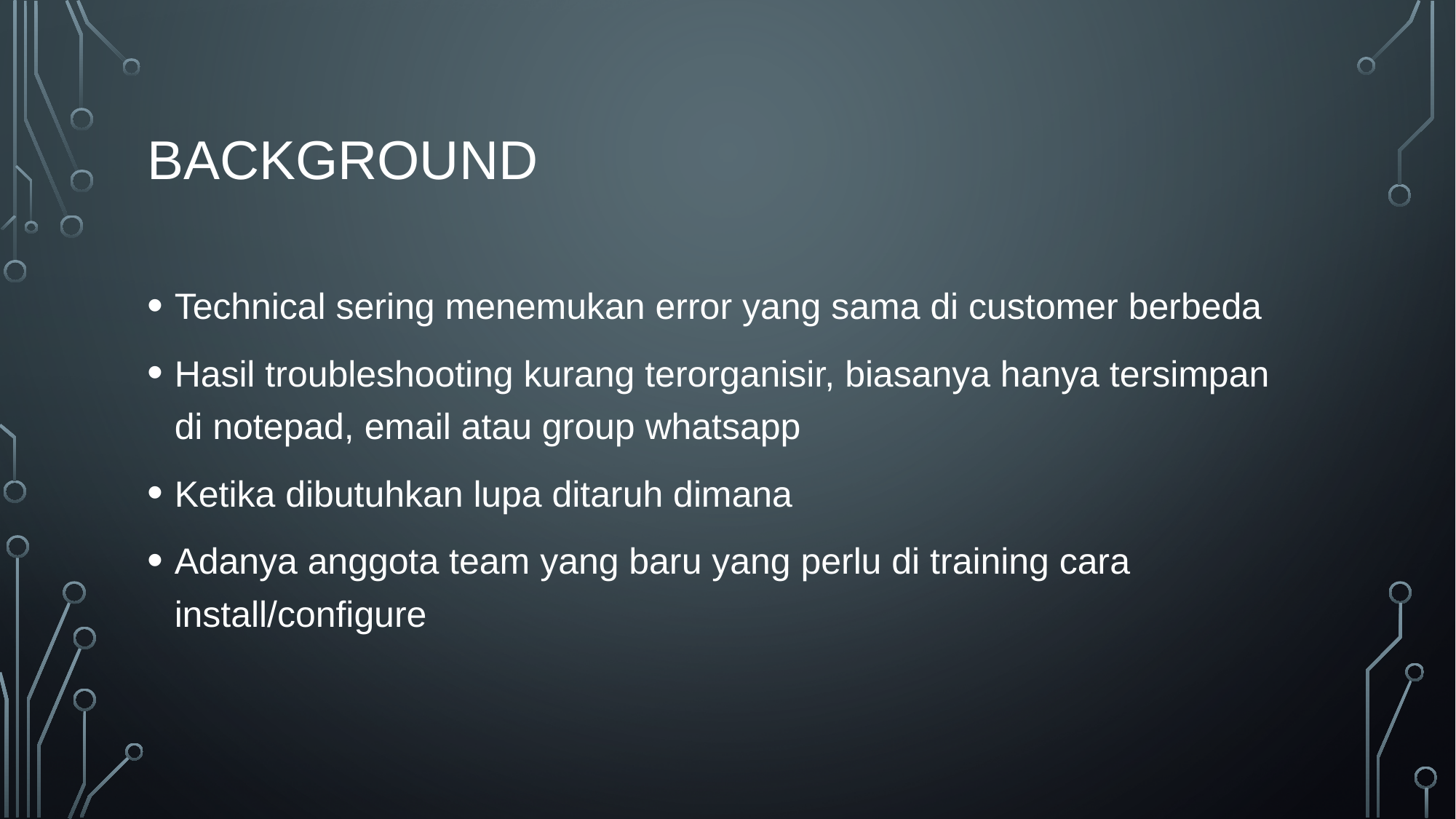

# background
Technical sering menemukan error yang sama di customer berbeda
Hasil troubleshooting kurang terorganisir, biasanya hanya tersimpan di notepad, email atau group whatsapp
Ketika dibutuhkan lupa ditaruh dimana
Adanya anggota team yang baru yang perlu di training cara install/configure